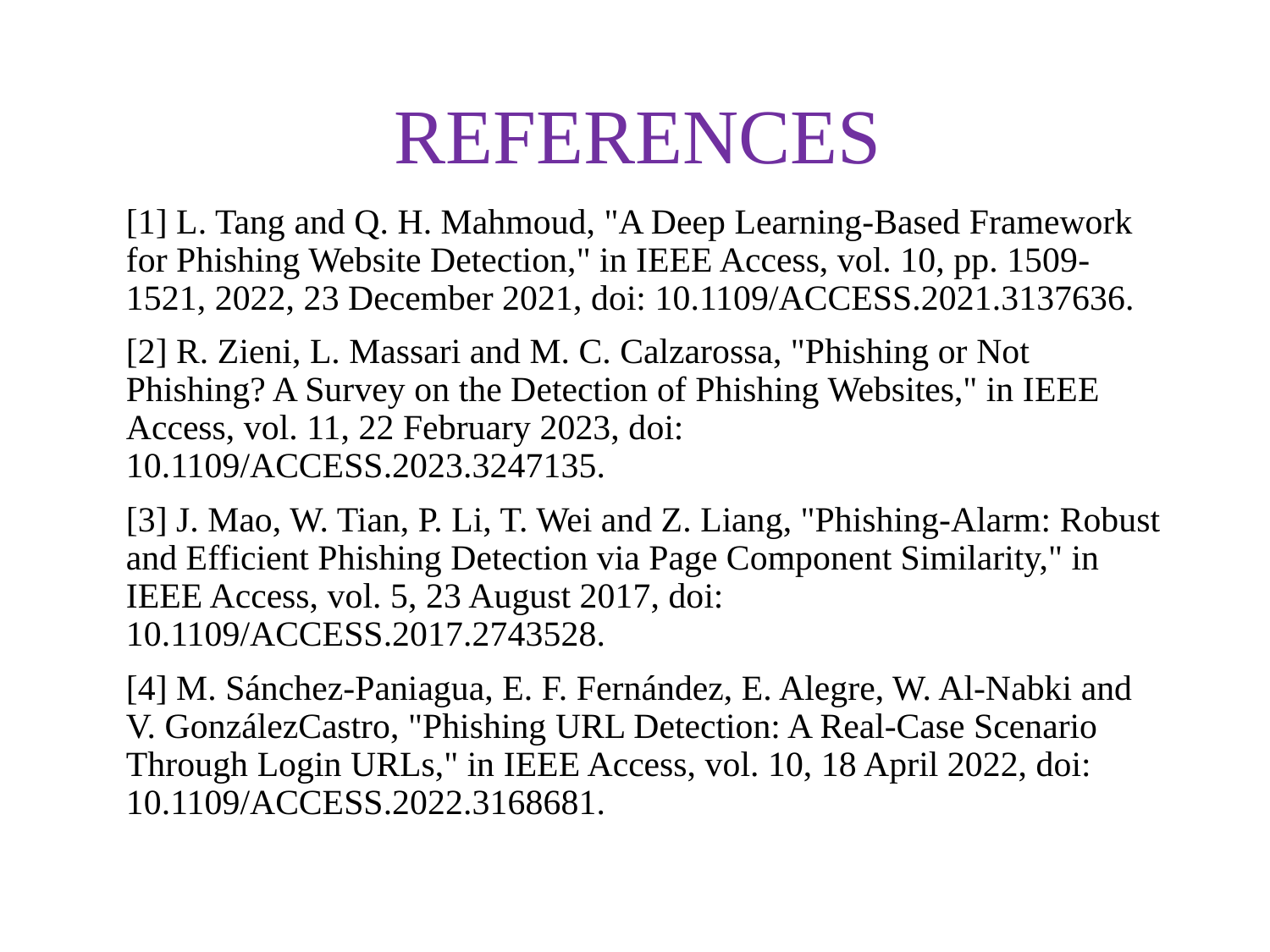

# REFERENCES
[1] L. Tang and Q. H. Mahmoud, "A Deep Learning-Based Framework for Phishing Website Detection," in IEEE Access, vol. 10, pp. 1509-1521, 2022, 23 December 2021, doi: 10.1109/ACCESS.2021.3137636.
[2] R. Zieni, L. Massari and M. C. Calzarossa, "Phishing or Not Phishing? A Survey on the Detection of Phishing Websites," in IEEE Access, vol. 11, 22 February 2023, doi: 10.1109/ACCESS.2023.3247135.
[3] J. Mao, W. Tian, P. Li, T. Wei and Z. Liang, "Phishing-Alarm: Robust and Efficient Phishing Detection via Page Component Similarity," in IEEE Access, vol. 5, 23 August 2017, doi: 10.1109/ACCESS.2017.2743528.
[4] M. Sánchez-Paniagua, E. F. Fernández, E. Alegre, W. Al-Nabki and V. GonzálezCastro, "Phishing URL Detection: A Real-Case Scenario Through Login URLs," in IEEE Access, vol. 10, 18 April 2022, doi: 10.1109/ACCESS.2022.3168681.